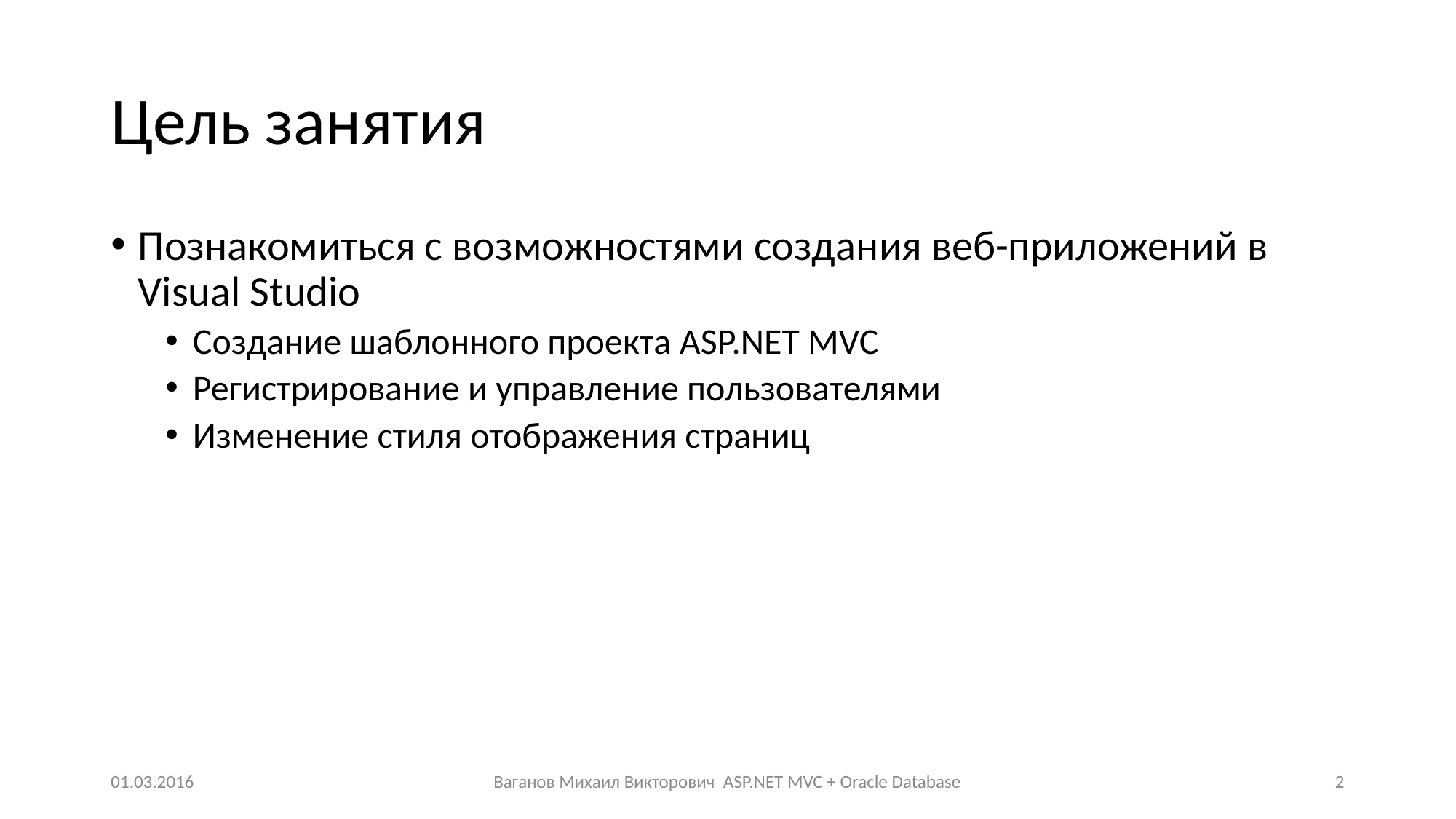

# Цель занятия
Познакомиться с возможностями создaния веб-приложений в Visual Studio
Создание шаблонного проекта ASP.NET MVC
Регистрирование и управление пользователями
Изменение стиля отображения страниц
01.03.2016
Ваганов Михаил Викторович  ASP.NET MVC + Oracle Database
2